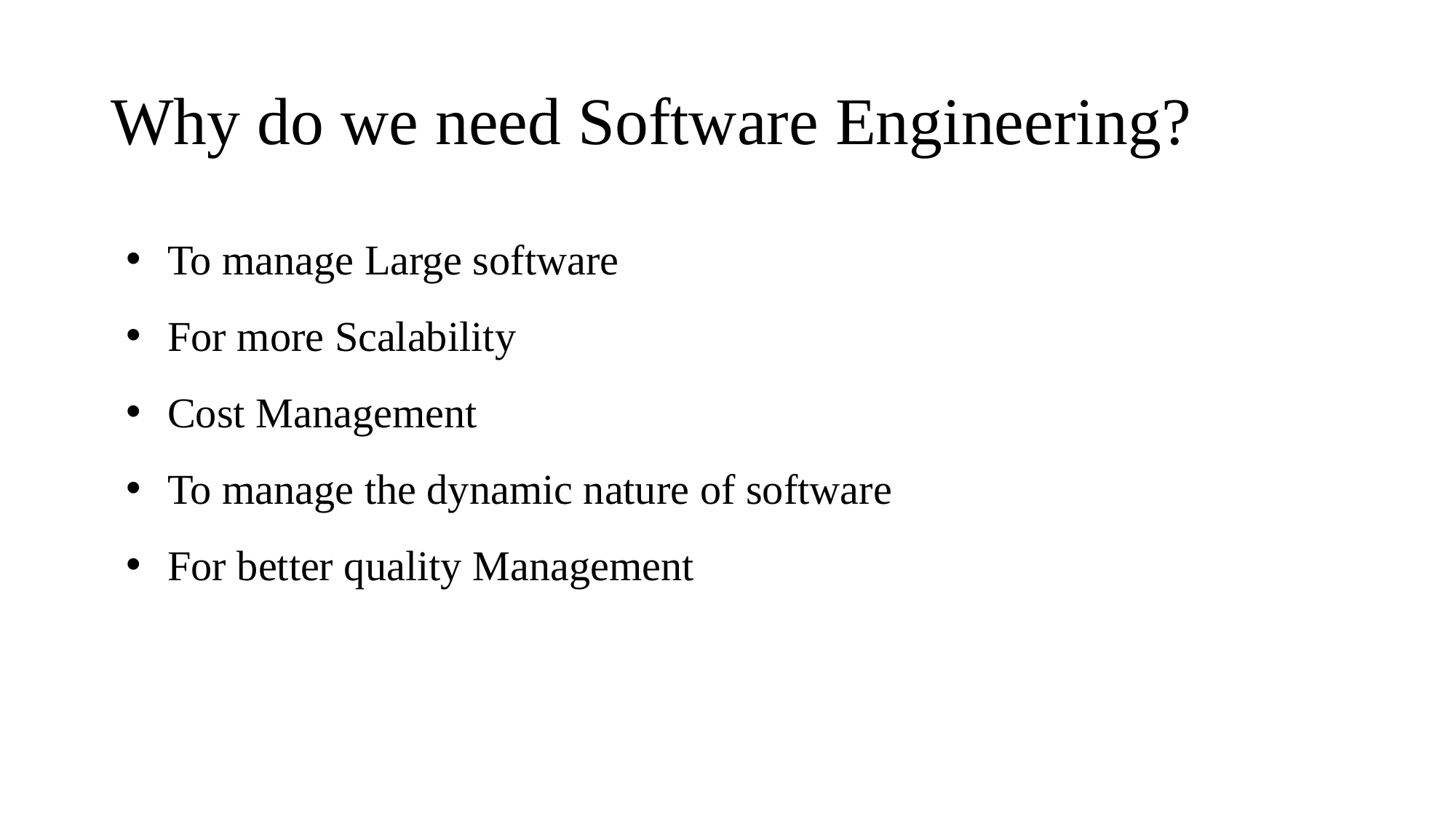

# Why do we need Software Engineering?
To manage Large software
For more Scalability
Cost Management
To manage the dynamic nature of software
For better quality Management